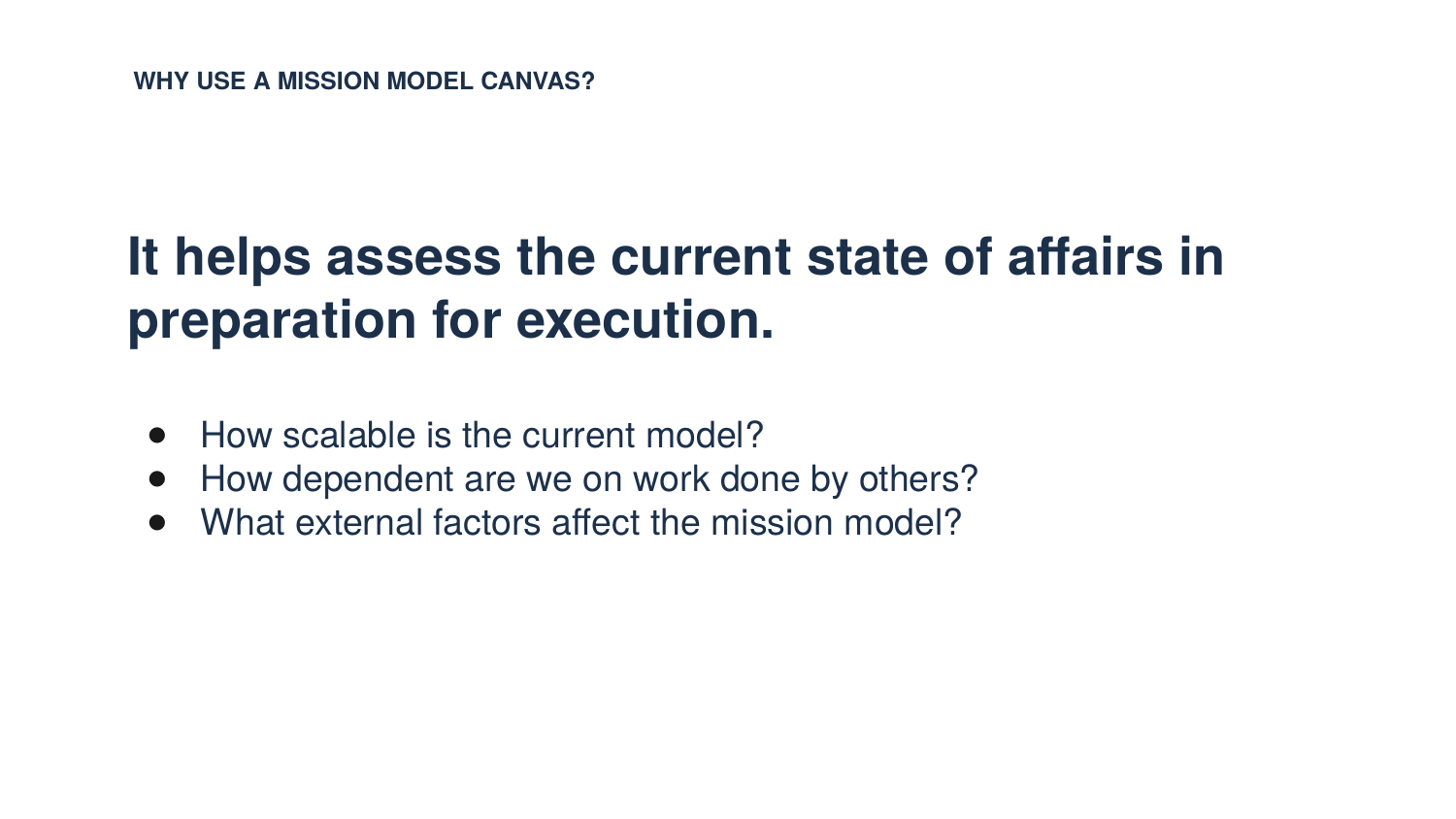

WHY USE A MISSION MODEL CANVAS?
# It helps assess the current state of affairs in preparation for execution.

How scalable is the current model?
How dependent are we on work done by others?
What external factors affect the mission model?